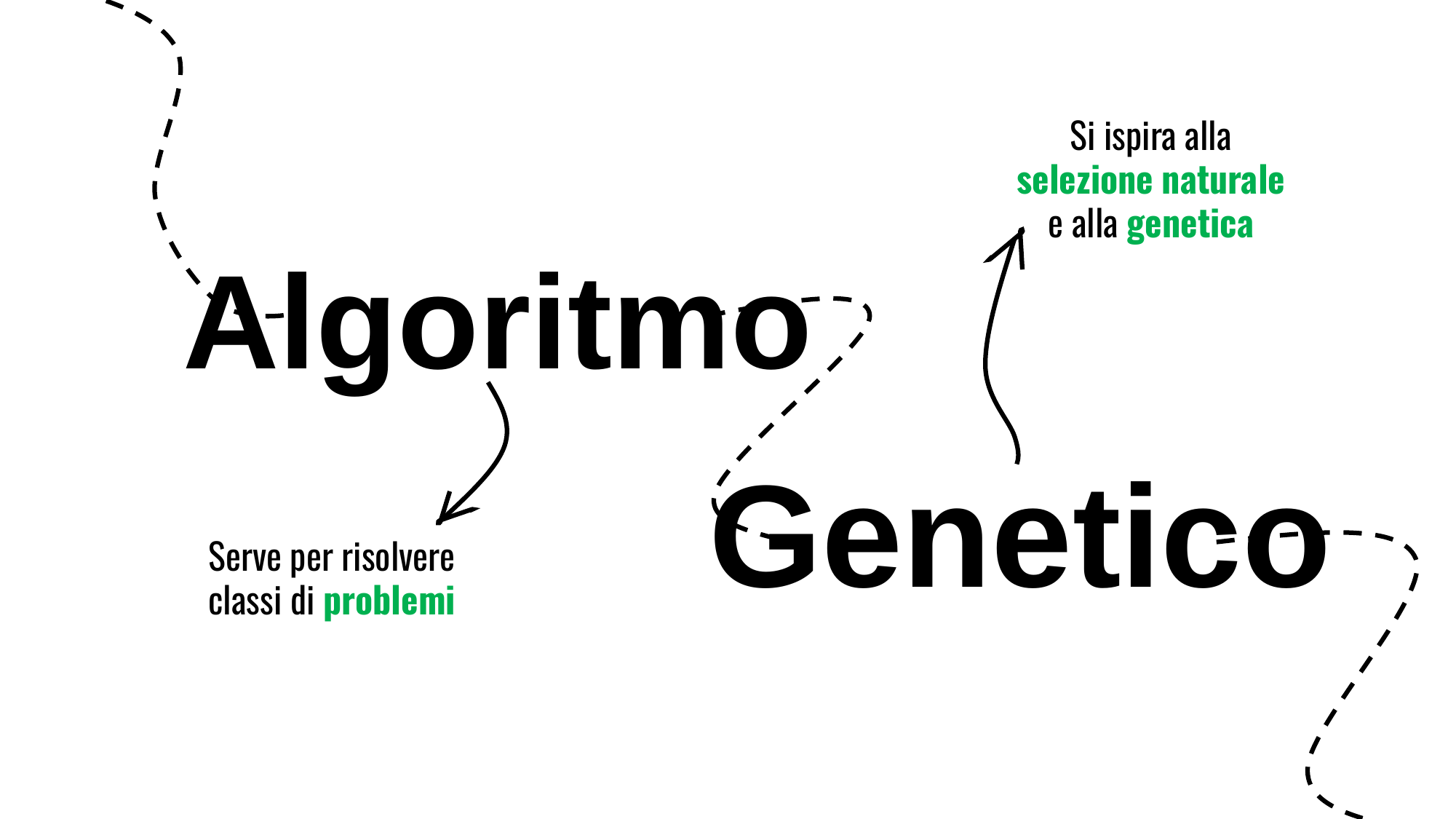

Si ispira alla
 selezione naturale
e alla genetica
Algoritmo

Genetico

Serve per risolvere classi di problemi